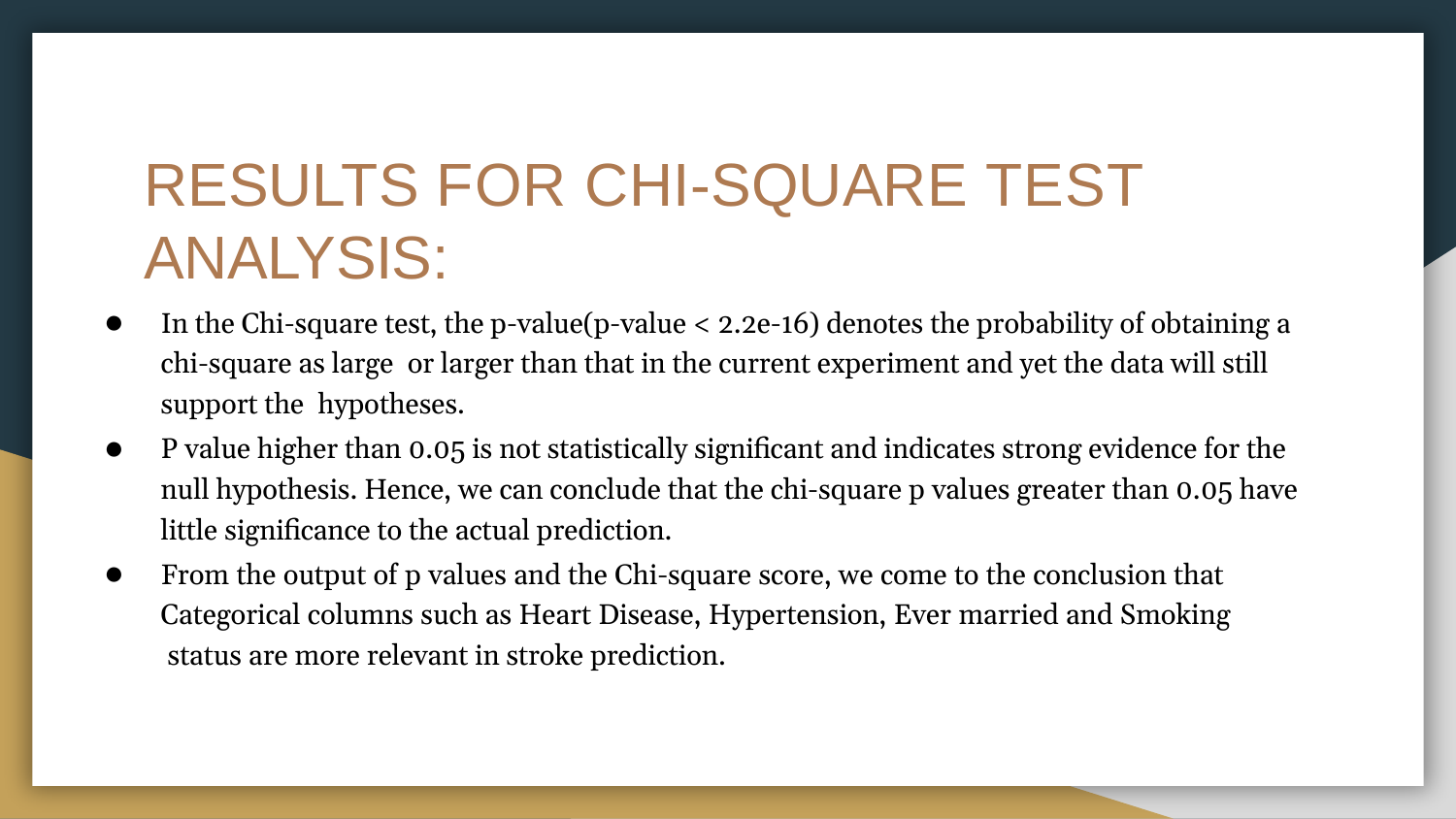

# RESULTS FOR CHI-SQUARE TEST ANALYSIS:
In the Chi-square test, the p-value(p-value < 2.2e-16) denotes the probability of obtaining a chi-square as large  or larger than that in the current experiment and yet the data will still support the  hypotheses.
P value higher than 0.05 is not statistically significant and indicates strong evidence for the  null hypothesis. Hence, we can conclude that the chi-square p values greater than 0.05 have  little significance to the actual prediction.
From the output of p values and the Chi-square score, we come to the conclusion that  Categorical columns such as Heart Disease, Hypertension, Ever married and Smoking  status are more relevant in stroke prediction.